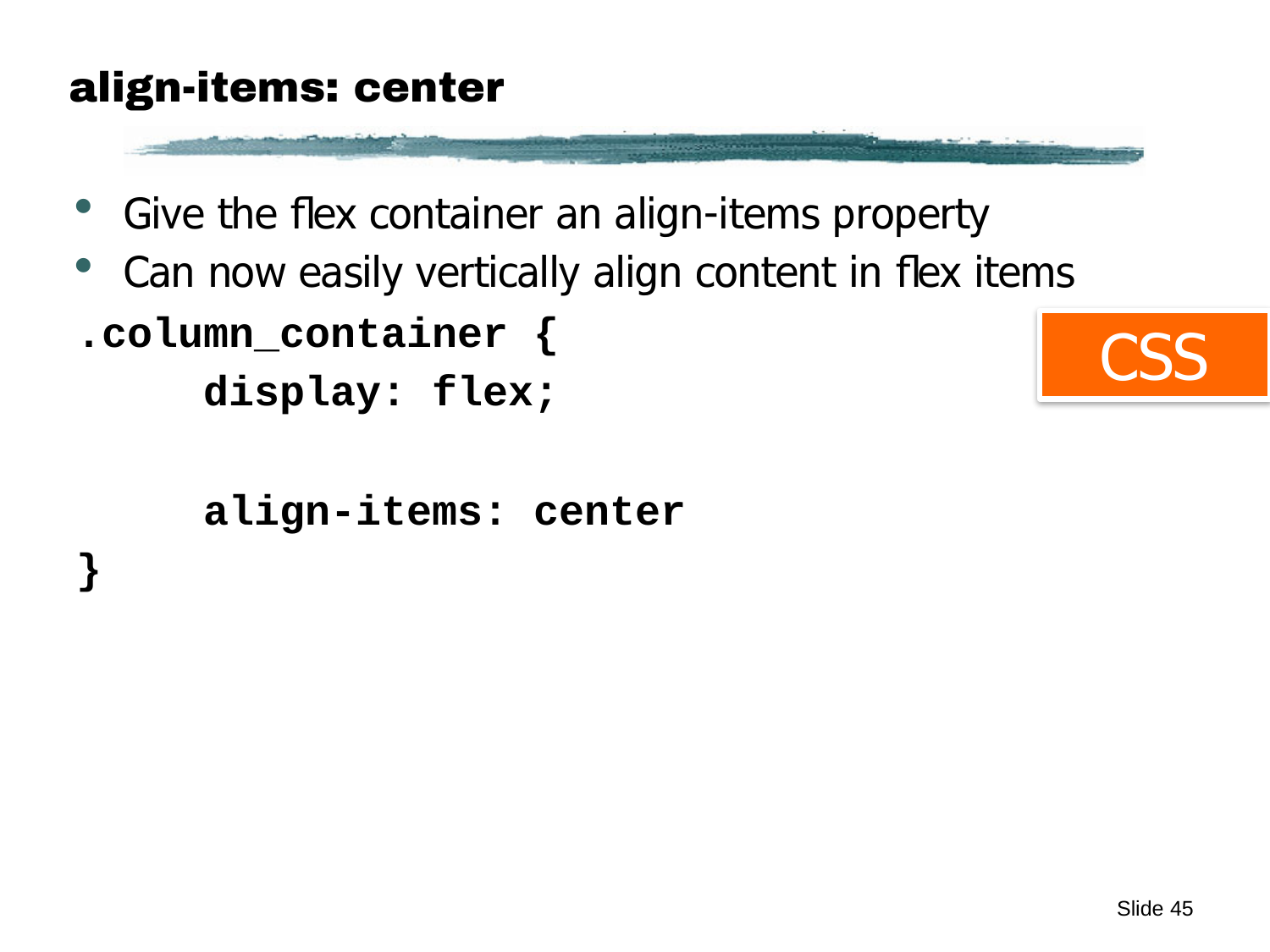

# align-items: center
Give the flex container an align-items property
Can now easily vertically align content in flex items
.column_container {
	display: flex;

	align-items: center
}

CSS
Slide 45